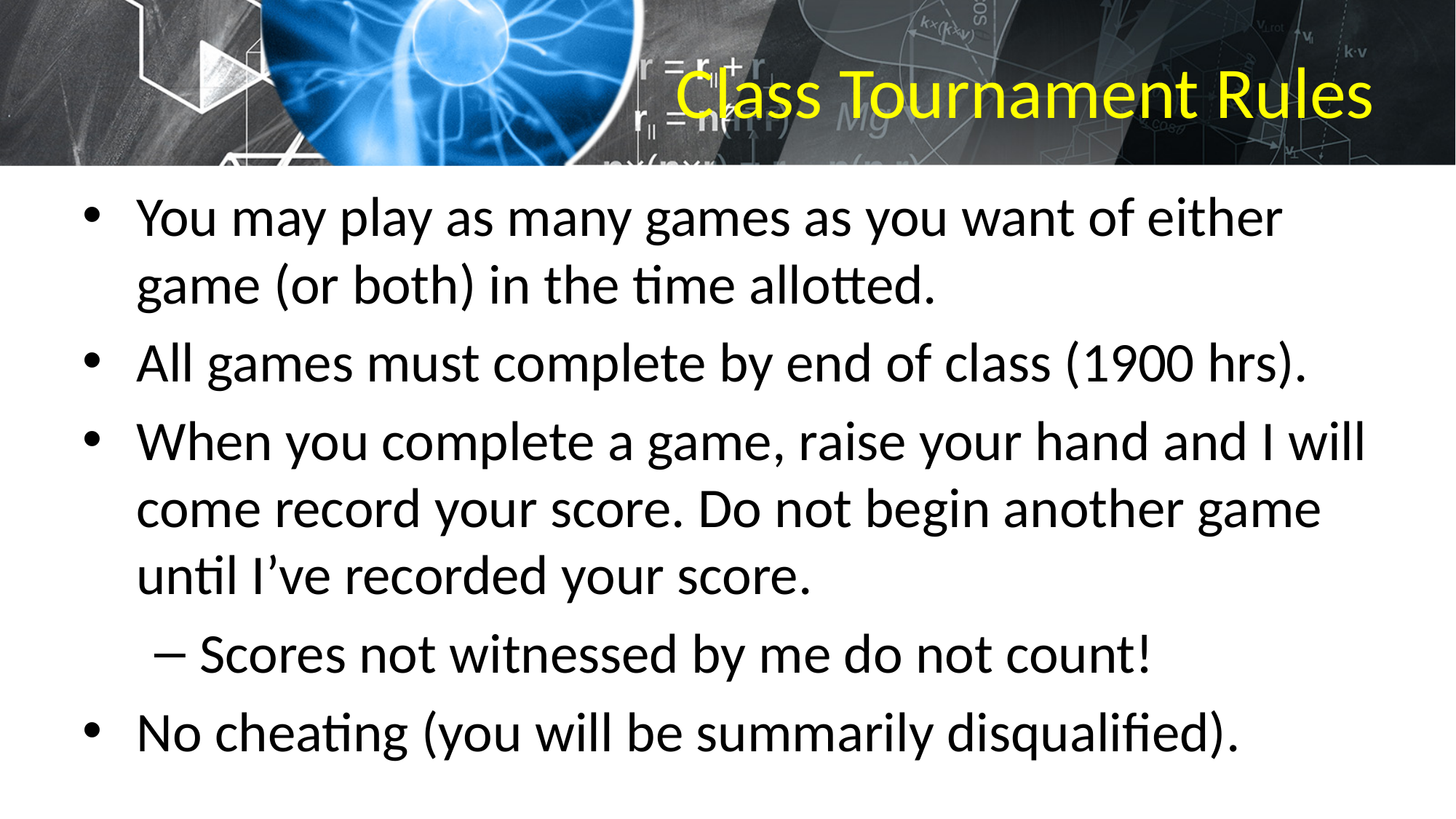

# Class Tournament Rules
You may play as many games as you want of either game (or both) in the time allotted.
All games must complete by end of class (1900 hrs).
When you complete a game, raise your hand and I will come record your score. Do not begin another game until I’ve recorded your score.
Scores not witnessed by me do not count!
No cheating (you will be summarily disqualified).